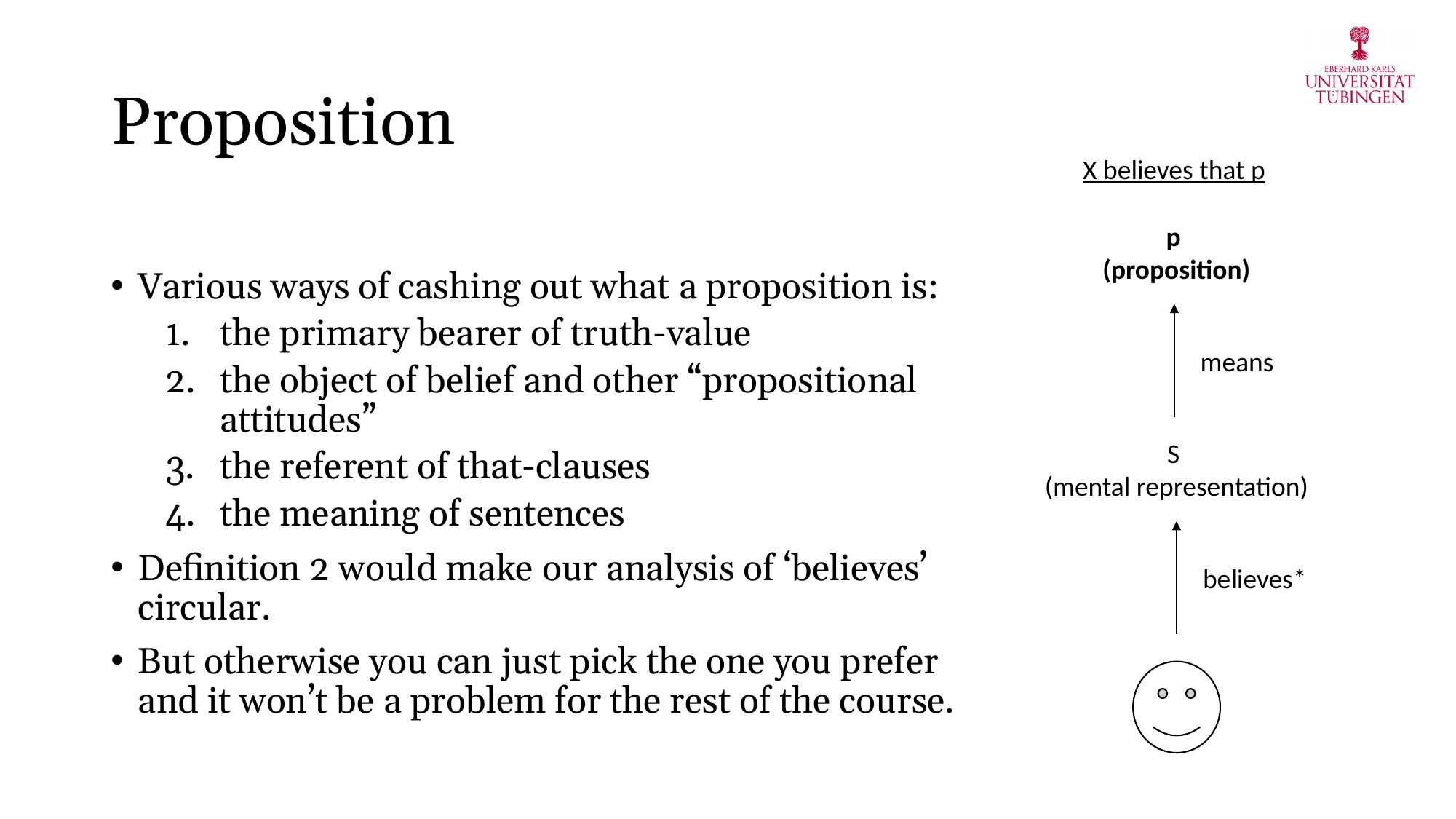

# Proposition
X believes that p
p
(proposition)
means
S
(mental representation)
believes*

Various ways of cashing out what a proposition is:
the primary bearer of truth-value
the object of belief and other “propositional attitudes”
the referent of that-clauses
the meaning of sentences
Definition 2 would make our analysis of ‘believes’ circular.
But otherwise you can just pick the one you prefer and it won’t be a problem for the rest of the course.